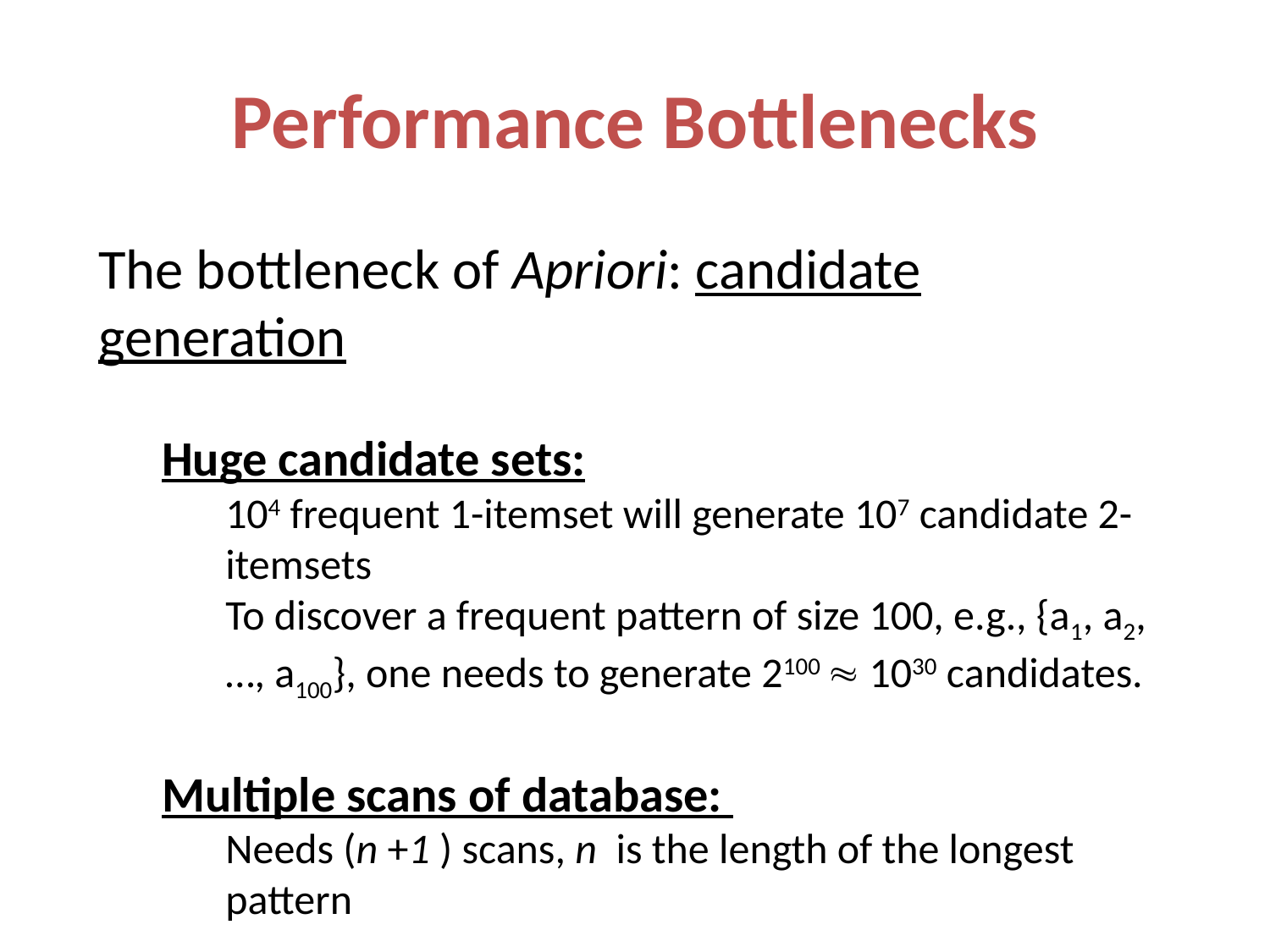

# Performance Bottlenecks
The bottleneck of Apriori: candidate generation

Huge candidate sets:
104 frequent 1-itemset will generate 107 candidate 2-itemsets
To discover a frequent pattern of size 100, e.g., {a1, a2, …, a100}, one needs to generate 2100 ≈ 1030 candidates.

Multiple scans of database:
Needs (n +1 ) scans, n  is the length of the longest pattern